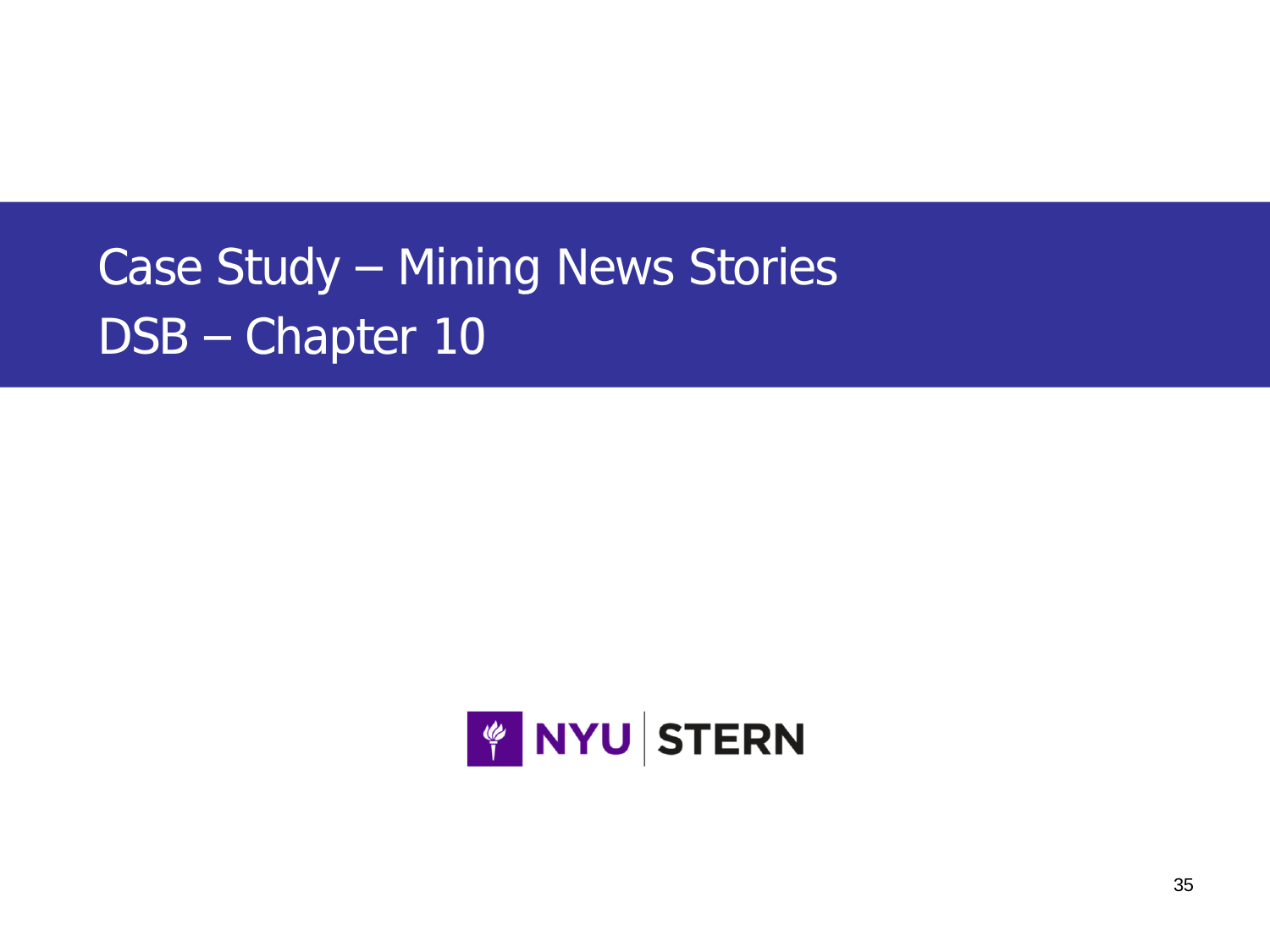

Case Study – Mining News Stories
DSB – Chapter 10
35